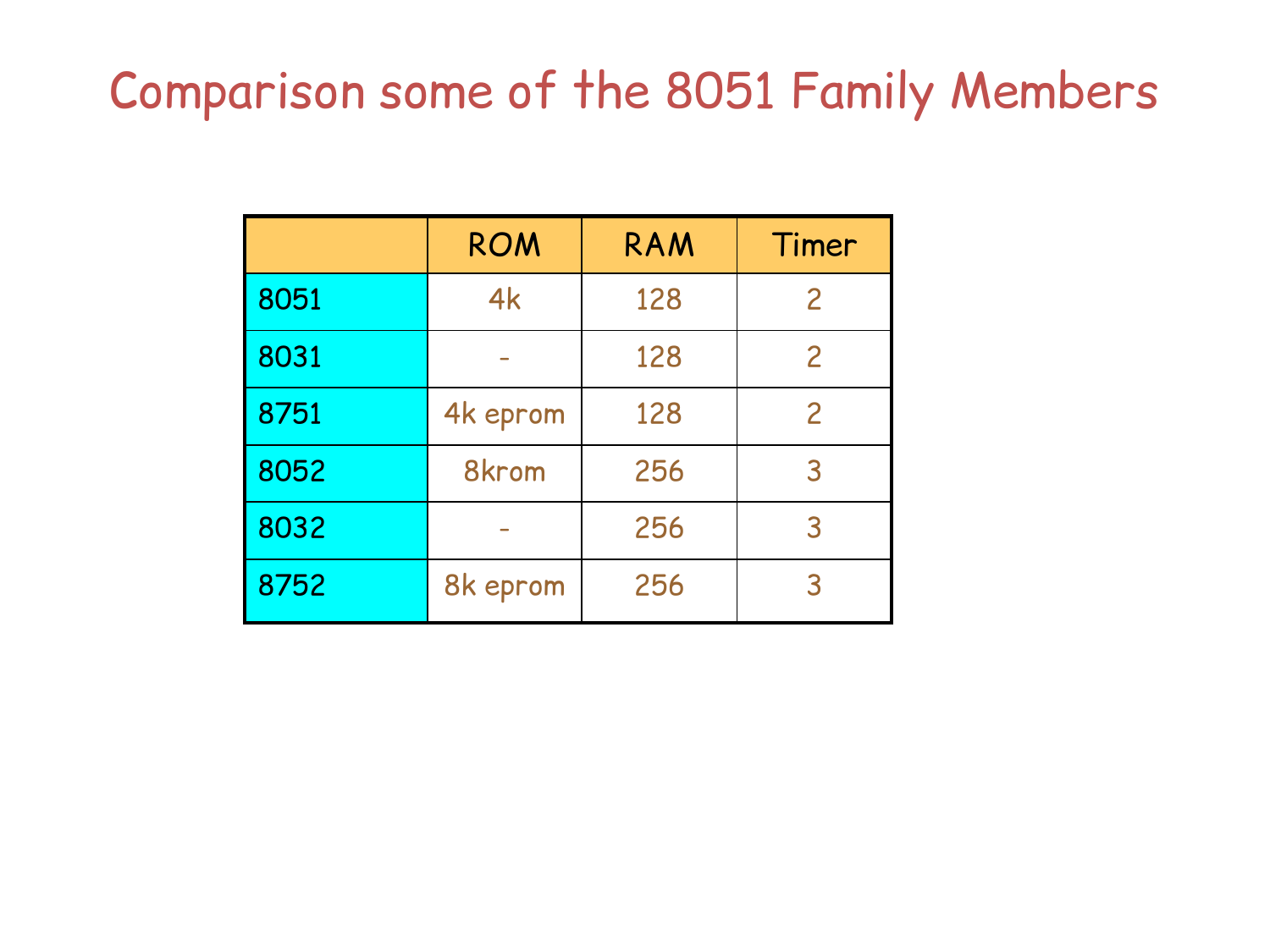

# Comparison some of the 8051 Family Members
|  | ROM | RAM | Timer |
| --- | --- | --- | --- |
| 8051 | 4k | 128 | 2 |
| 8031 | - | 128 | 2 |
| 8751 | 4k eprom | 128 | 2 |
| 8052 | 8krom | 256 | 3 |
| 8032 | - | 256 | 3 |
| 8752 | 8k eprom | 256 | 3 |